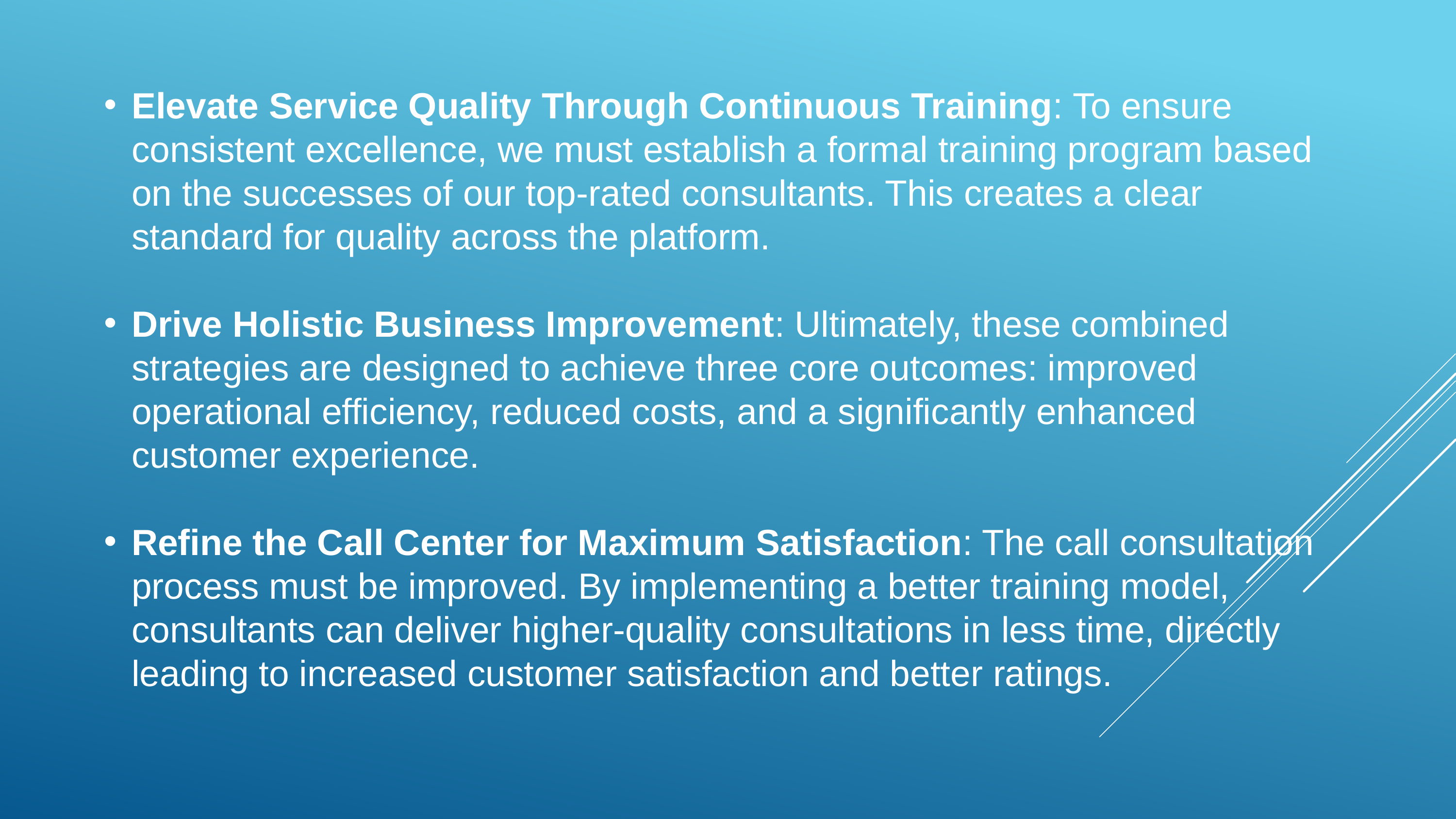

Elevate Service Quality Through Continuous Training: To ensure consistent excellence, we must establish a formal training program based on the successes of our top-rated consultants. This creates a clear standard for quality across the platform.

Drive Holistic Business Improvement: Ultimately, these combined strategies are designed to achieve three core outcomes: improved operational efficiency, reduced costs, and a significantly enhanced customer experience.

Refine the Call Center for Maximum Satisfaction: The call consultation process must be improved. By implementing a better training model, consultants can deliver higher-quality consultations in less time, directly leading to increased customer satisfaction and better ratings.